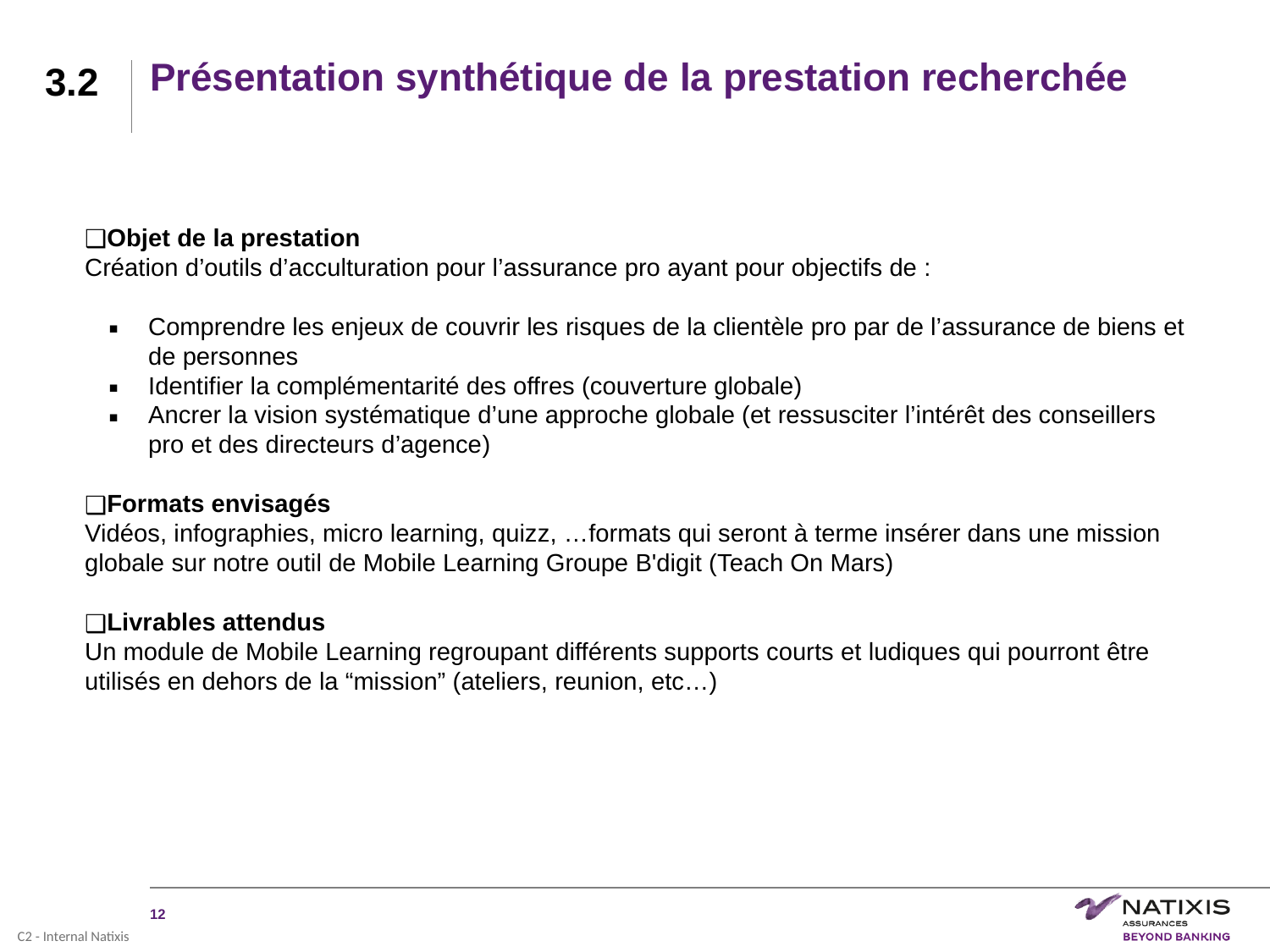

# Présentation synthétique de la prestation recherchée
3.2

Objet de la prestation
Création d’outils d’acculturation pour l’assurance pro ayant pour objectifs de :

Comprendre les enjeux de couvrir les risques de la clientèle pro par de l’assurance de biens et de personnes
Identifier la complémentarité des offres (couverture globale)
Ancrer la vision systématique d’une approche globale (et ressusciter l’intérêt des conseillers pro et des directeurs d’agence​)

Formats envisagés
Vidéos, infographies, micro learning, quizz, …formats qui seront à terme insérer dans une mission globale sur notre outil de Mobile Learning Groupe B'digit (Teach On Mars)

Livrables attendus
Un module de Mobile Learning regroupant ​différents supports courts et ludiques qui pourront être utilisés en dehors de la “mission” (ateliers, reunion, etc…)

12